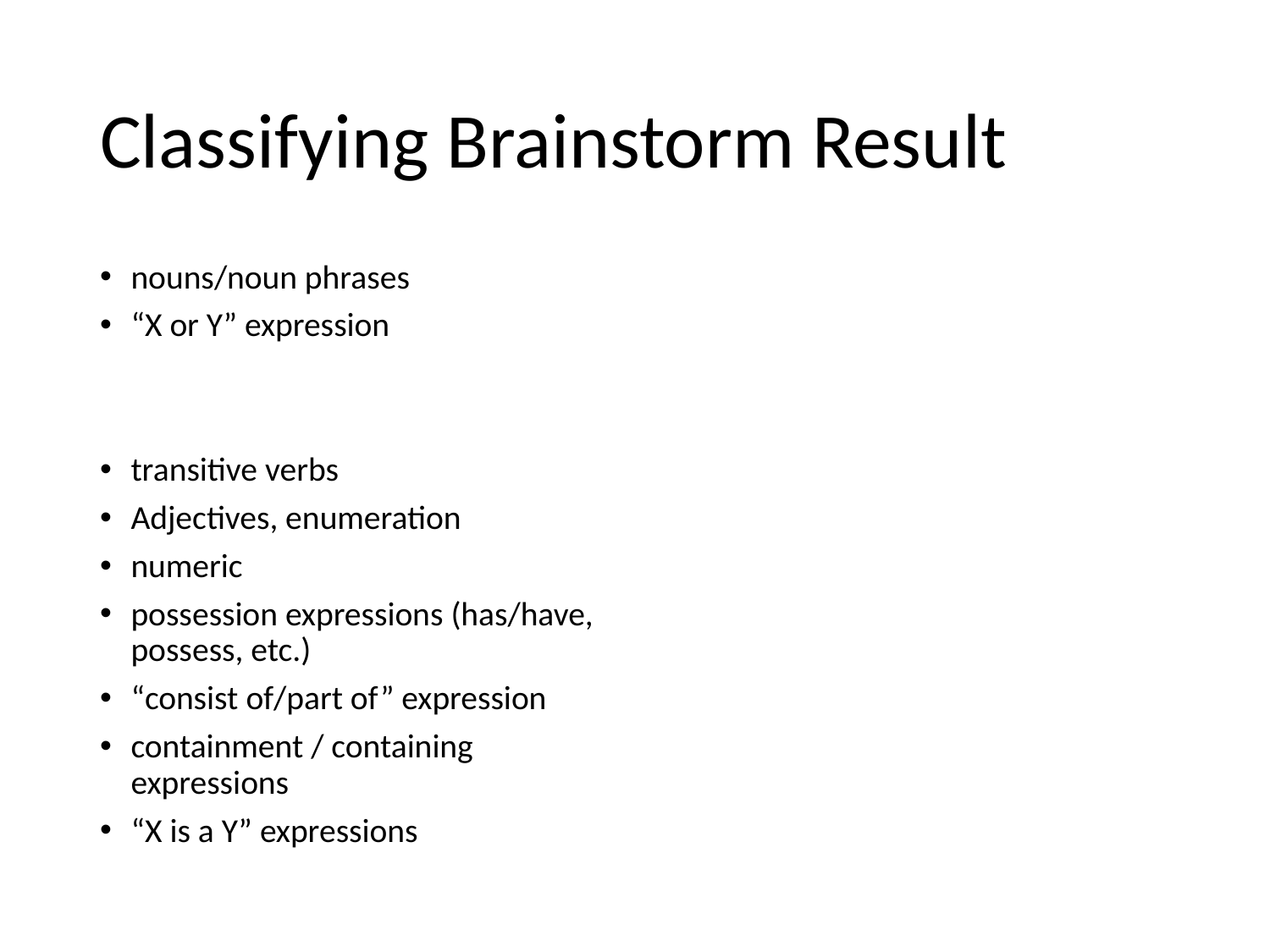

# Classifying Brainstorm Result
nouns/noun phrases
“X or Y” expression

transitive verbs
Adjectives, enumeration
numeric
possession expressions (has/have, possess, etc.)
“consist of/part of” expression
containment / containing expressions
“X is a Y” expressions